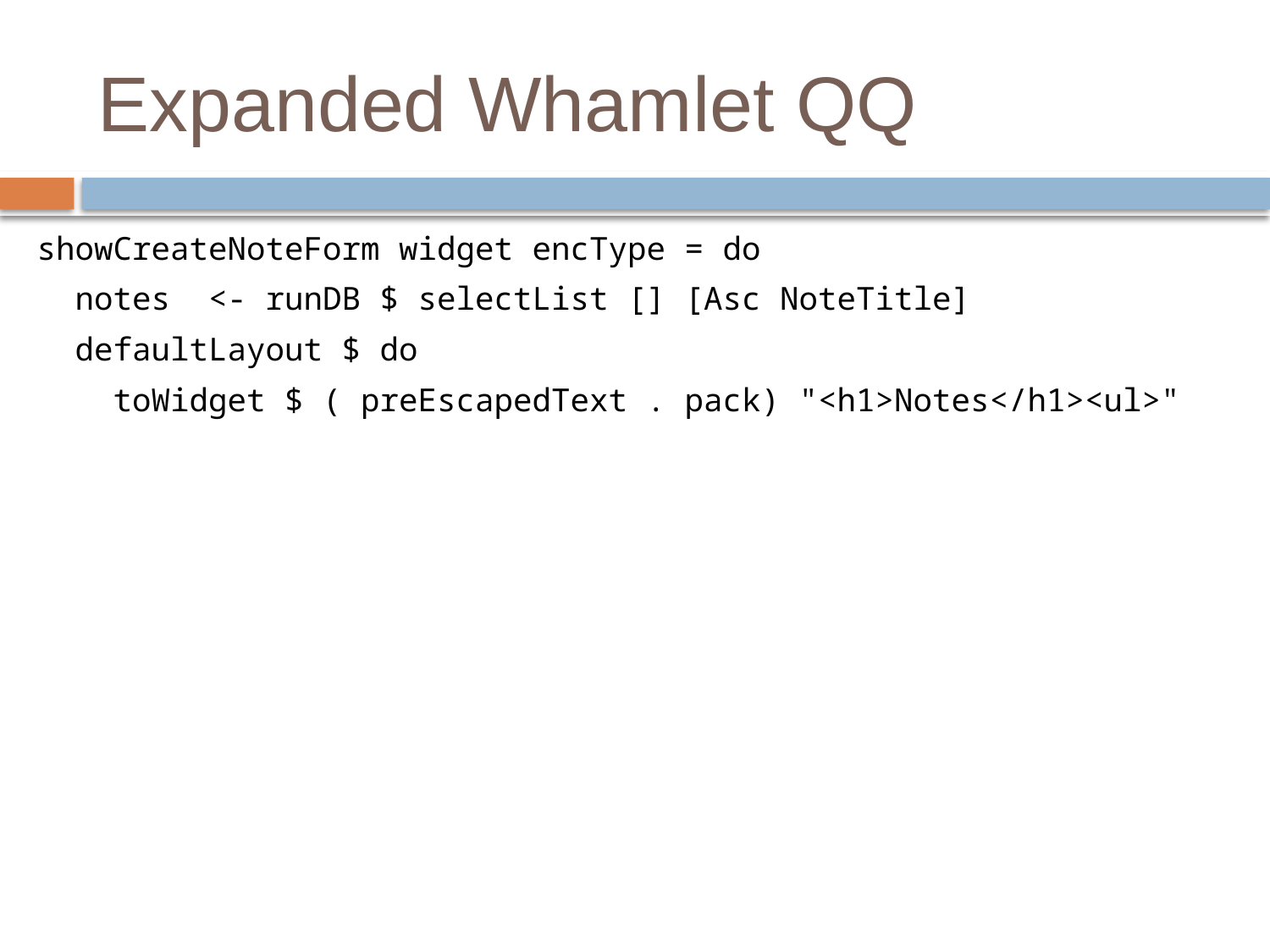

# Expanded Whamlet QQ
showCreateNoteForm widget encType = do
  notes  <- runDB $ selectList [] [Asc NoteTitle]
  defaultLayout $ do
    toWidget $ ( preEscapedText . pack) "<h1>Notes</h1><ul>"